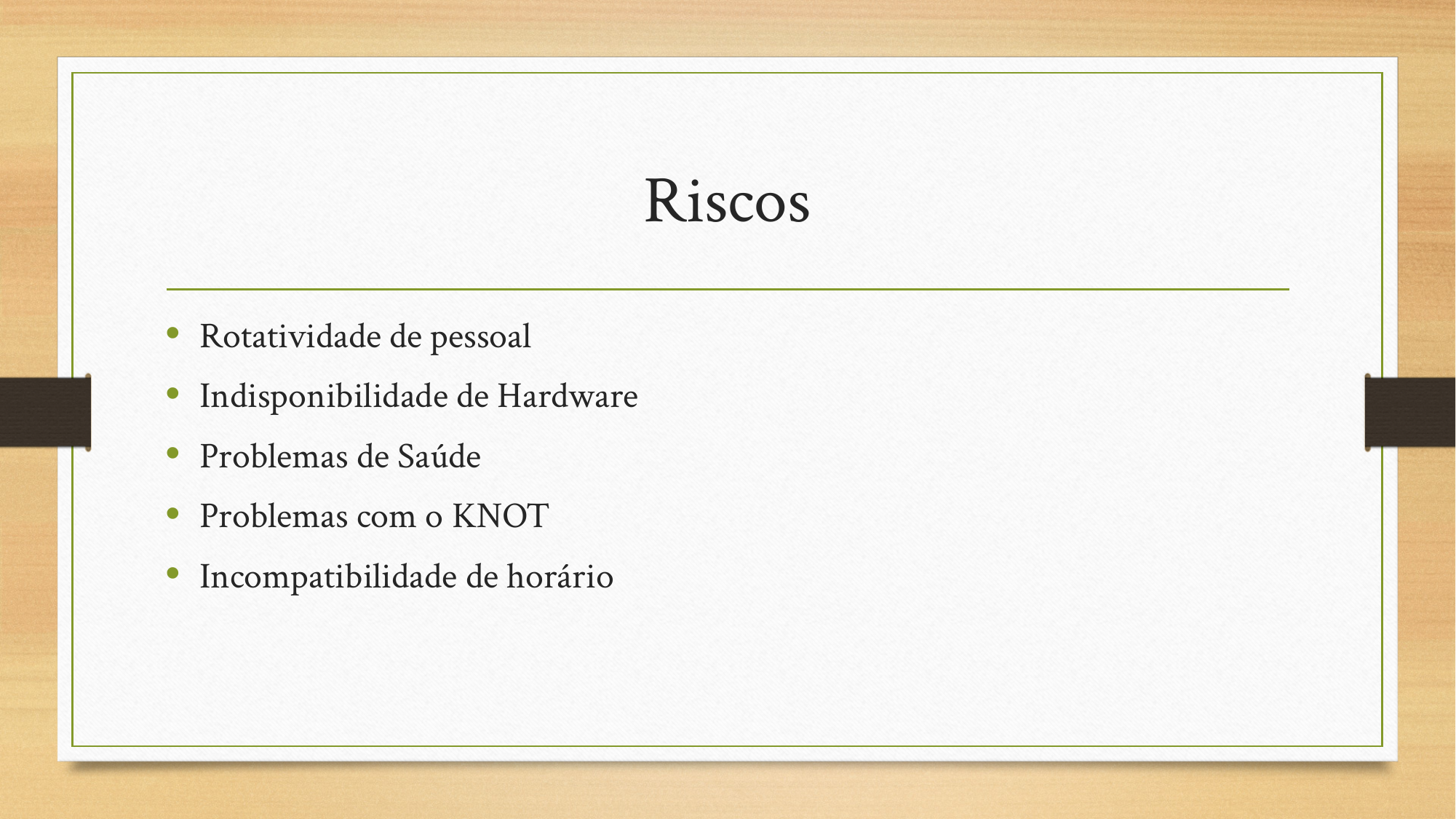

# Riscos
Rotatividade de pessoal
Indisponibilidade de Hardware
Problemas de Saúde
Problemas com o KNOT
Incompatibilidade de horário